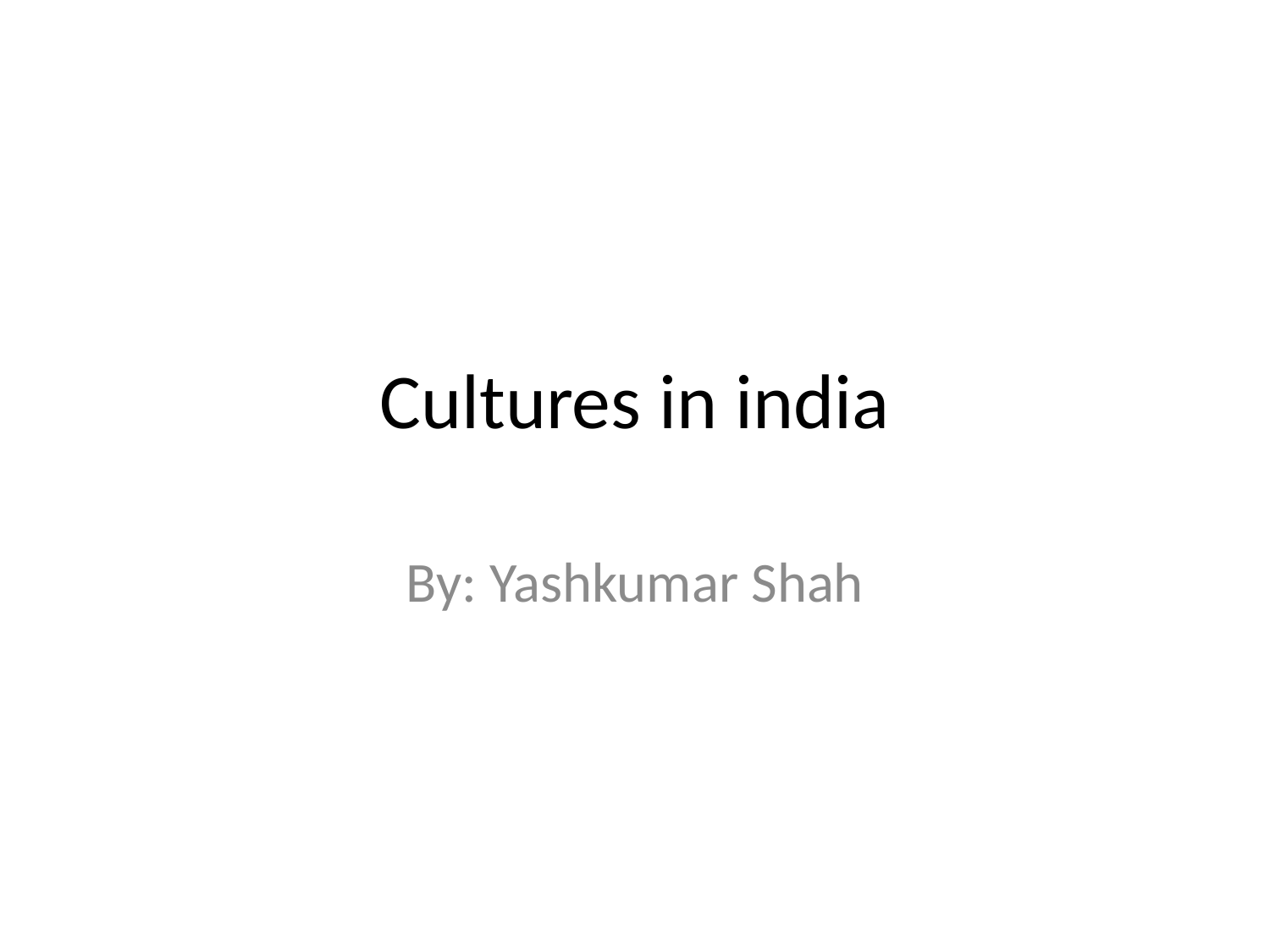

# Cultures in india
By: Yashkumar Shah